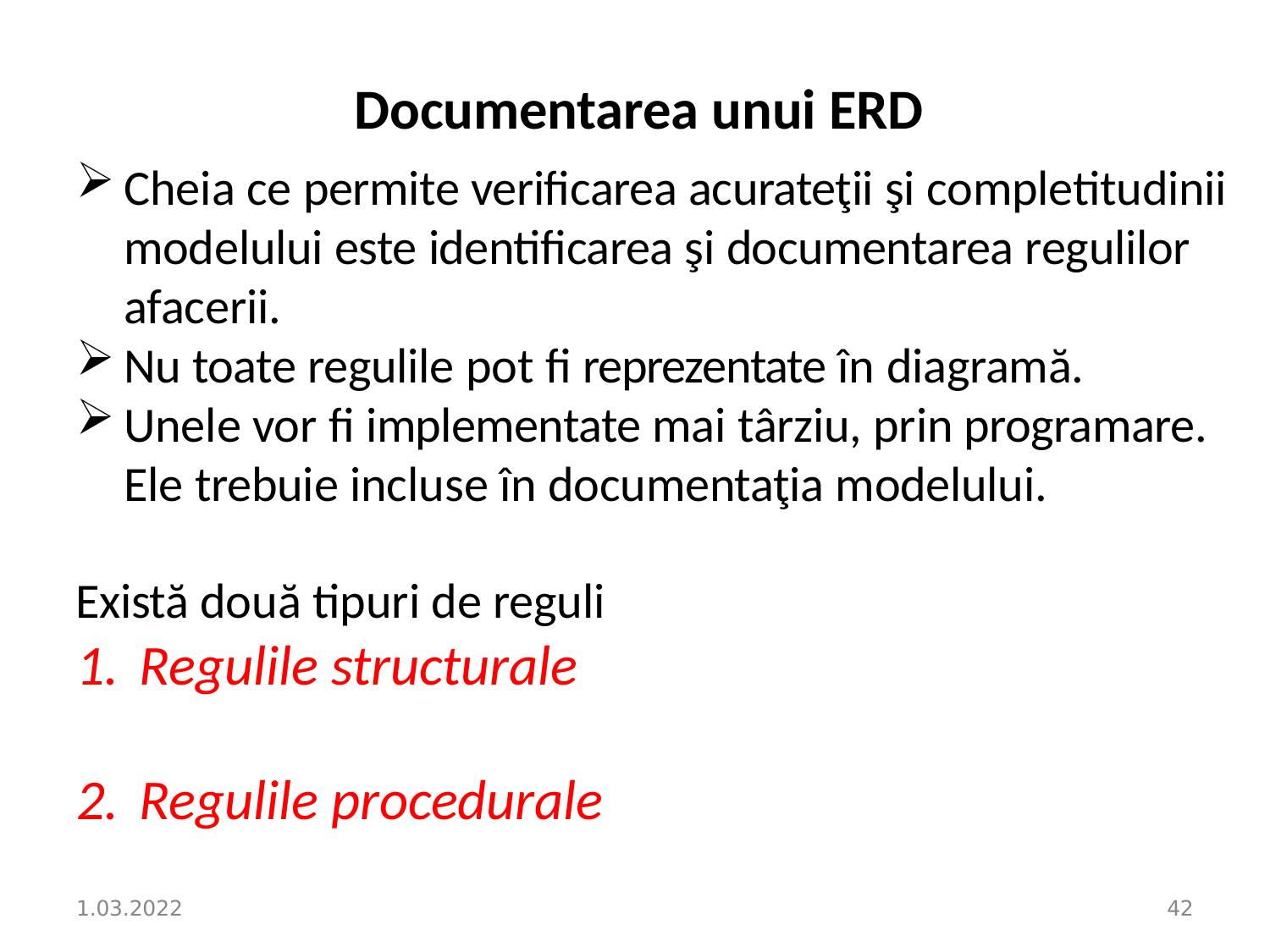

# Documentarea unui ERD
Cheia ce permite verificarea acurateţii şi completitudinii modelului este identificarea şi documentarea regulilor afacerii.
Nu toate regulile pot fi reprezentate în diagramă.
Unele vor fi implementate mai târziu, prin programare. Ele trebuie incluse în documentaţia modelului.
Există două tipuri de reguli
Regulile structurale
Regulile procedurale
1.03.2022
42